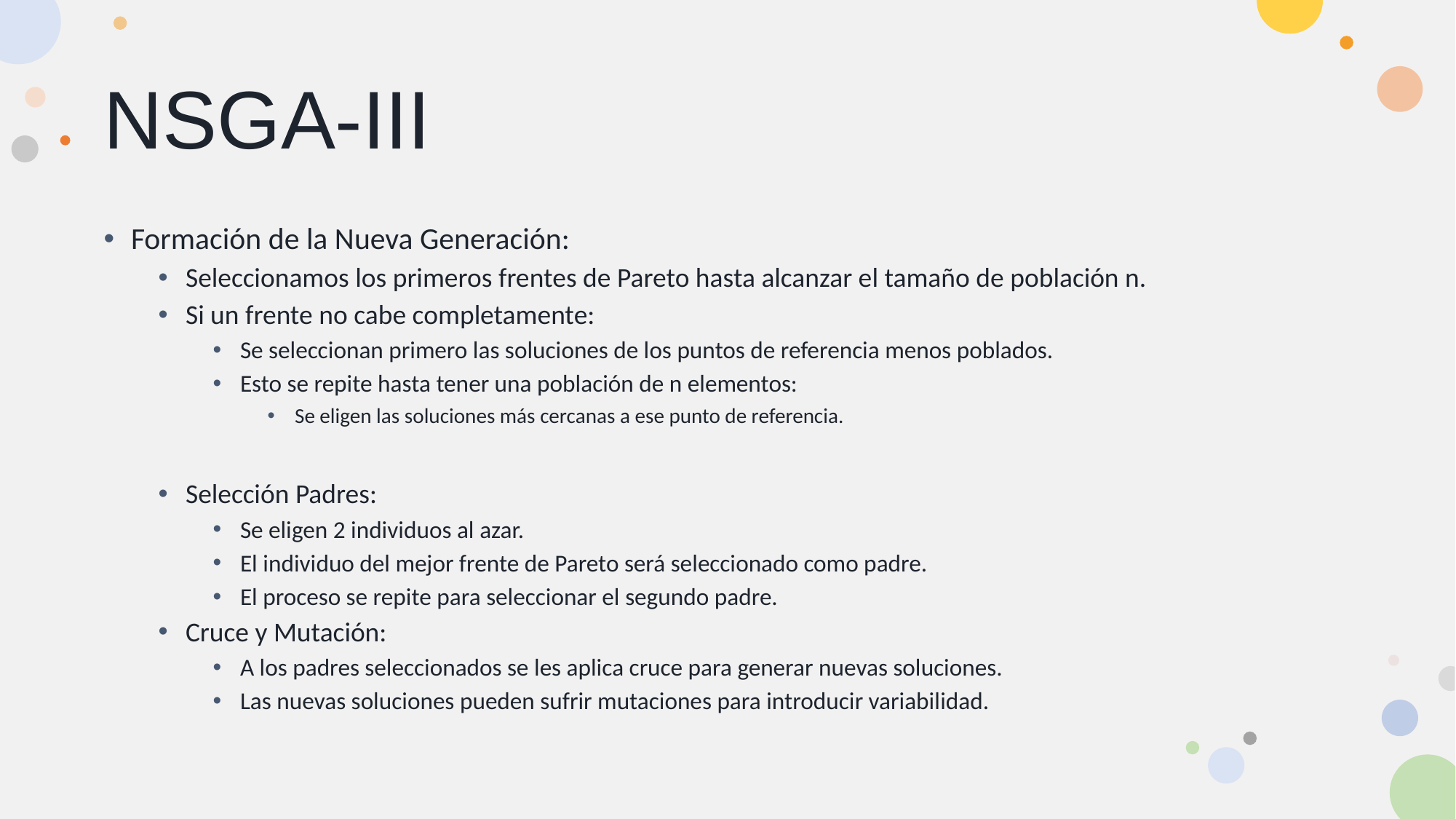

# NSGA-III
Formación de la Nueva Generación:
Seleccionamos los primeros frentes de Pareto hasta alcanzar el tamaño de población n.
Si un frente no cabe completamente:
Se seleccionan primero las soluciones de los puntos de referencia menos poblados.
Esto se repite hasta tener una población de n elementos:
Se eligen las soluciones más cercanas a ese punto de referencia.

Selección Padres:
Se eligen 2 individuos al azar.
El individuo del mejor frente de Pareto será seleccionado como padre.
El proceso se repite para seleccionar el segundo padre.
Cruce y Mutación:
A los padres seleccionados se les aplica cruce para generar nuevas soluciones.
Las nuevas soluciones pueden sufrir mutaciones para introducir variabilidad.